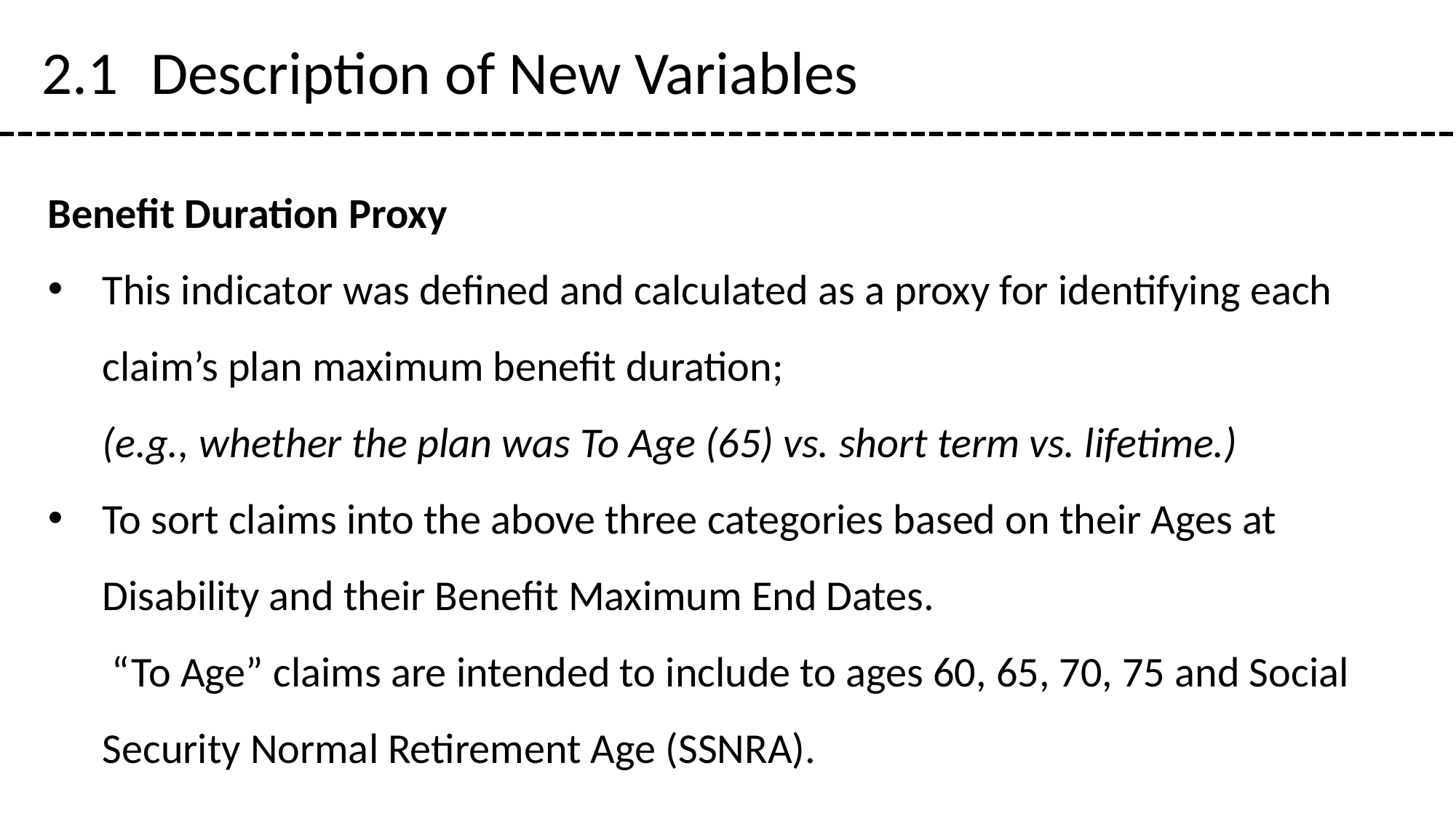

2.1	Description of New Variables
Benefit Duration Proxy
This indicator was defined and calculated as a proxy for identifying each claim’s plan maximum benefit duration;
(e.g., whether the plan was To Age (65) vs. short term vs. lifetime.)
To sort claims into the above three categories based on their Ages at Disability and their Benefit Maximum End Dates.
 “To Age” claims are intended to include to ages 60, 65, 70, 75 and Social Security Normal Retirement Age (SSNRA).